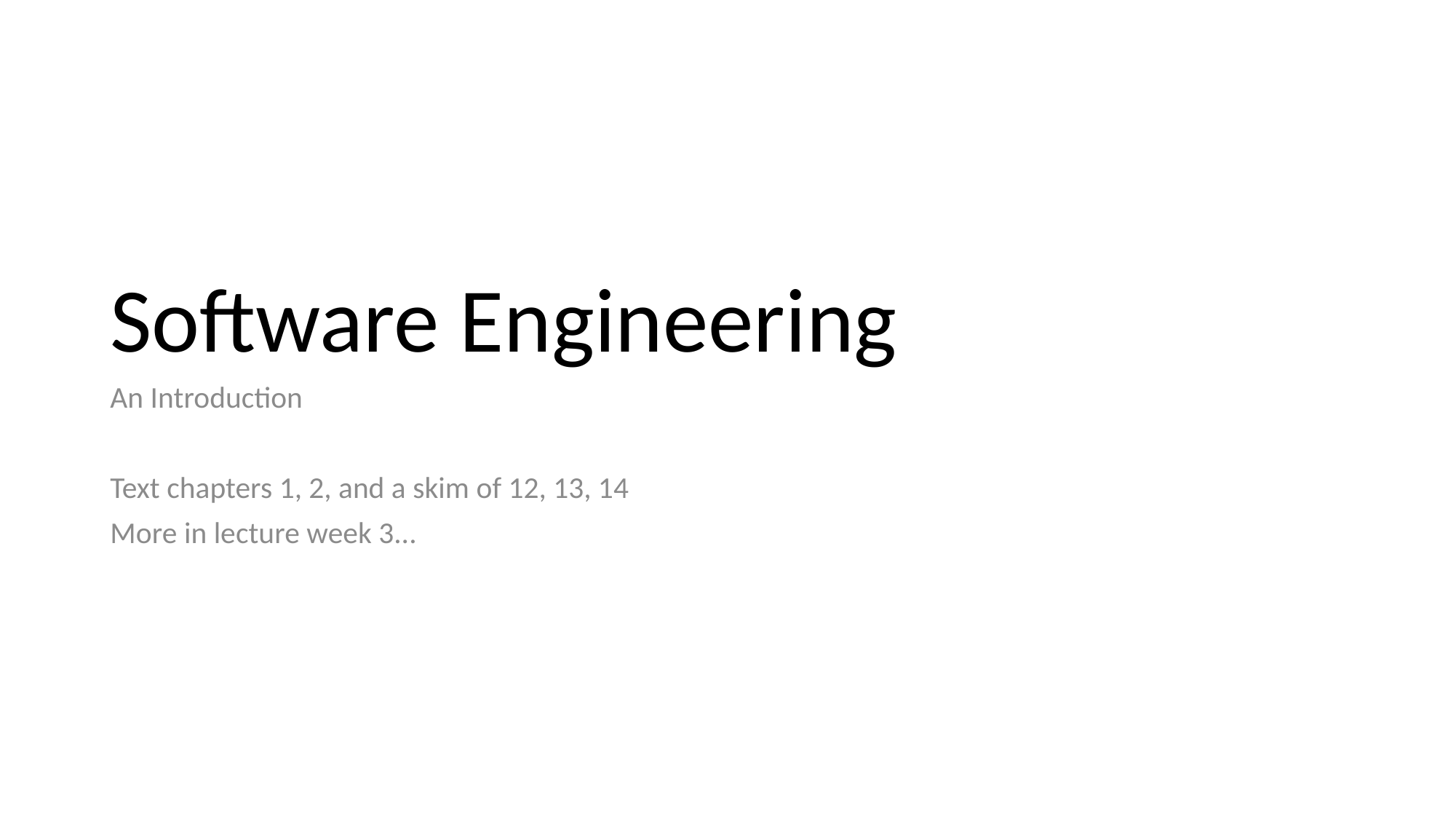

# Software Engineering
An Introduction

Text chapters 1, 2, and a skim of 12, 13, 14
More in lecture week 3...